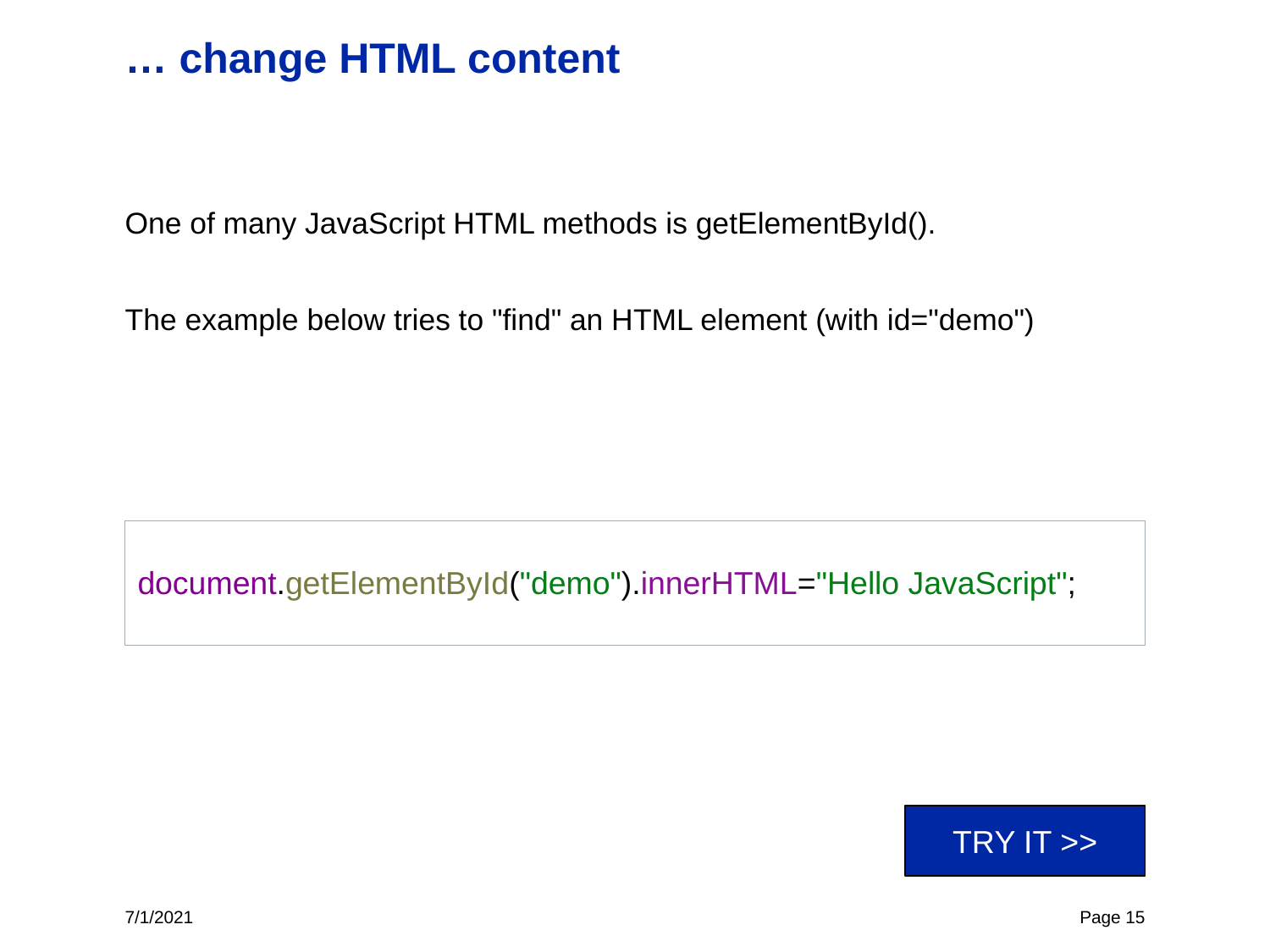

# … change HTML content

One of many JavaScript HTML methods is getElementById().

The example below tries to "find" an HTML element (with id="demo")

document.getElementById("demo").innerHTML="Hello JavaScript";

TRY IT >>
7/1/2021

Page 15